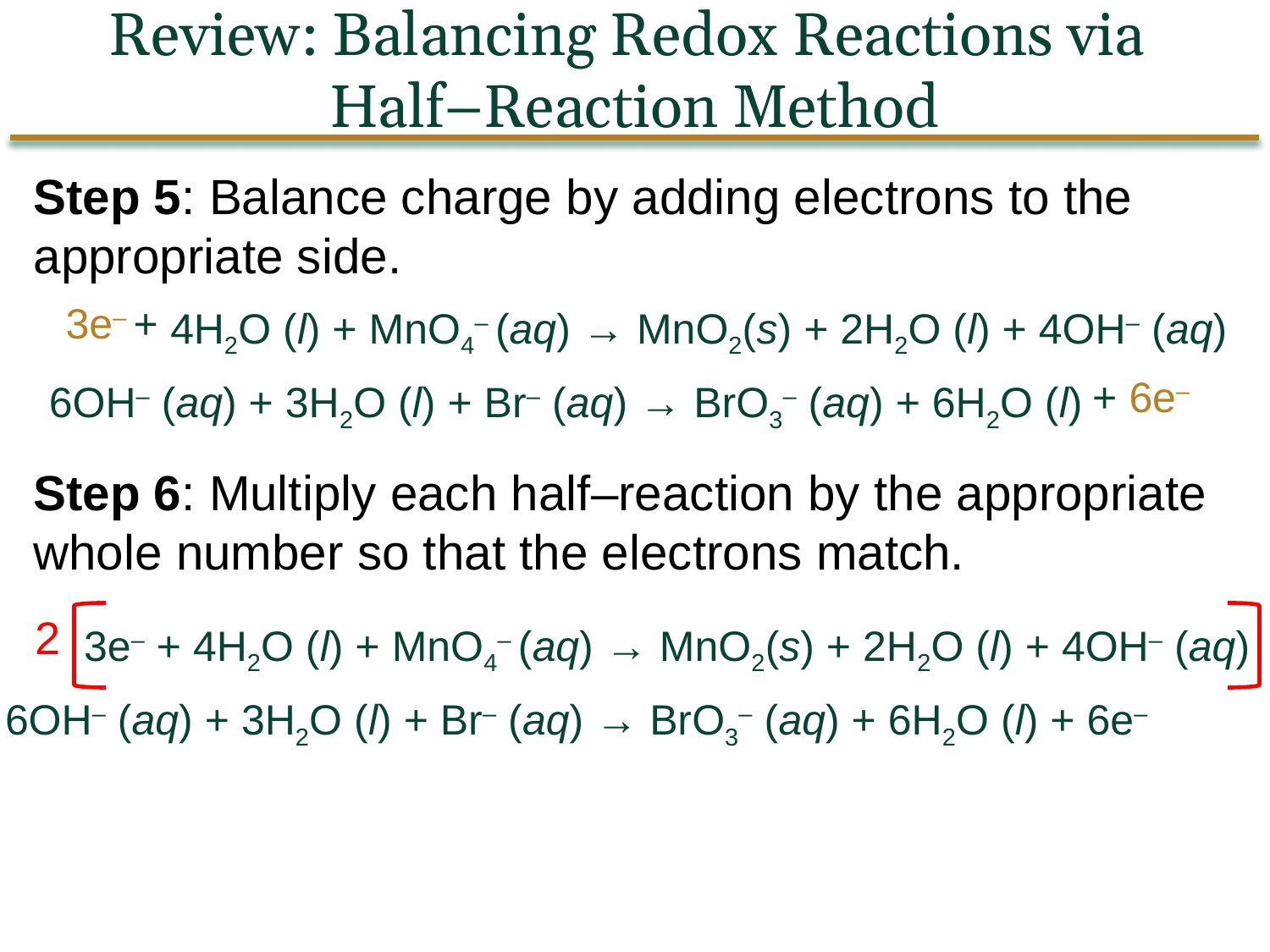

Review: Balancing Redox Reactions via
Half–Reaction Method
Step 5: Balance charge by adding electrons to the appropriate side.
3e– +
4H2O (l) + MnO4– (aq) → MnO2(s) + 2H2O (l) + 4OH– (aq)
6OH– (aq) + 3H2O (l) + Br– (aq) → BrO3– (aq) + 6H2O (l)
+ 6e–
Step 6: Multiply each half–reaction by the appropriate whole number so that the electrons match.
2

3e– + 4H2O (l) + MnO4– (aq) → MnO2(s) + 2H2O (l) + 4OH– (aq)
6OH– (aq) + 3H2O (l) + Br– (aq) → BrO3– (aq) + 6H2O (l) + 6e–